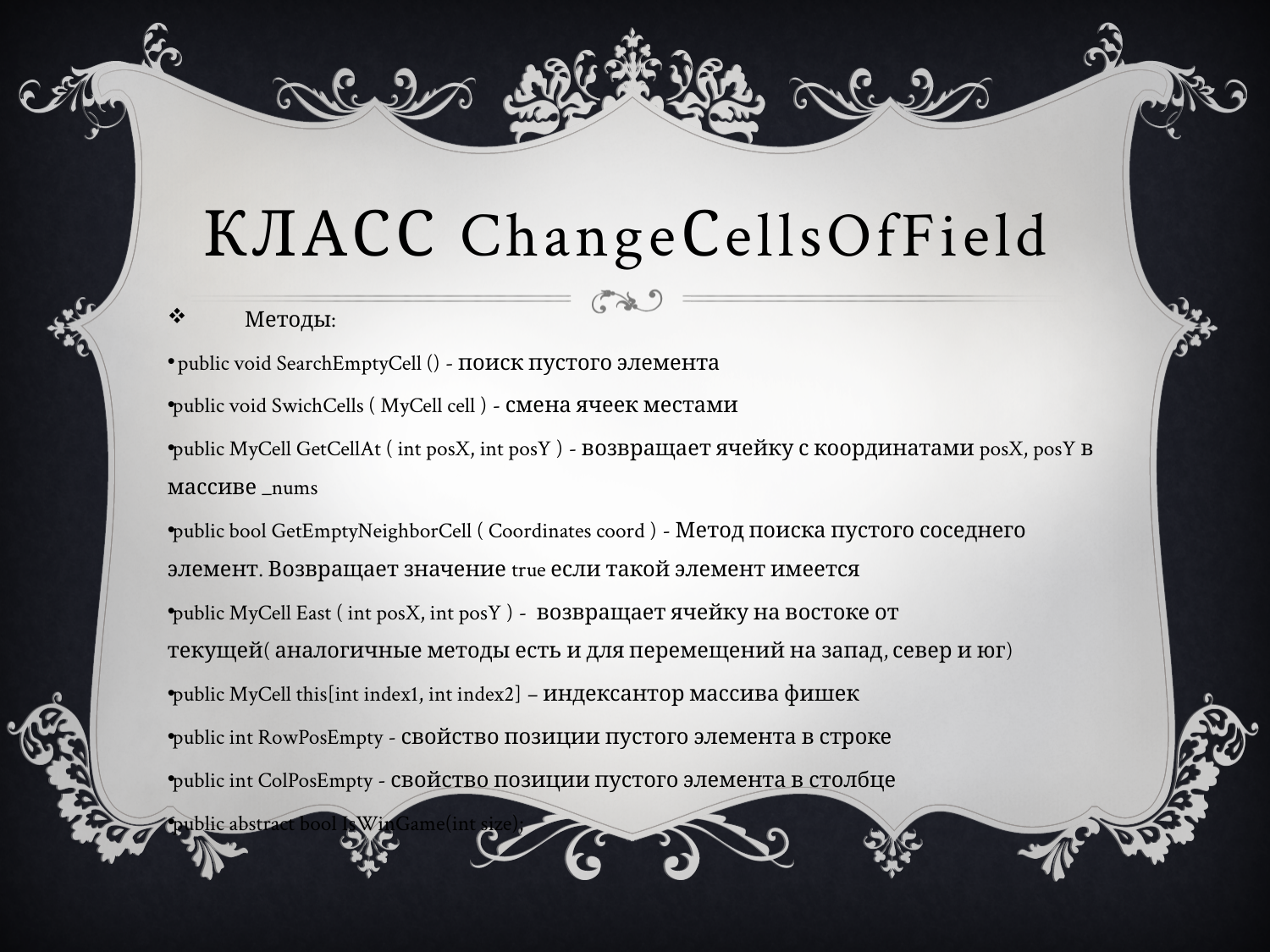

# класс ChangeСellsOfField
Методы:
 public void SearchEmptyCell () - поиск пустого элемента
public void SwichCells ( MyCell cell ) - смена ячеек местами
public MyCell GetCellAt ( int posX, int posY ) - возвращает ячейку с координатами posX, posY в массиве _nums
public bool GetEmptyNeighborCell ( Coordinates coord ) - Метод поиска пустого соседнего элемент. Возвращает значение true если такой элемент имеется
public MyCell East ( int posX, int posY ) -  возвращает ячейку на востоке от текущей( аналогичные методы есть и для перемещений на запад, север и юг)
public MyCell this[int index1, int index2] – индексантор массива фишек
public int RowPosEmpty - свойство позиции пустого элемента в строке
public int ColPosEmpty - свойство позиции пустого элемента в столбце
public abstract bool IsWinGame(int size);